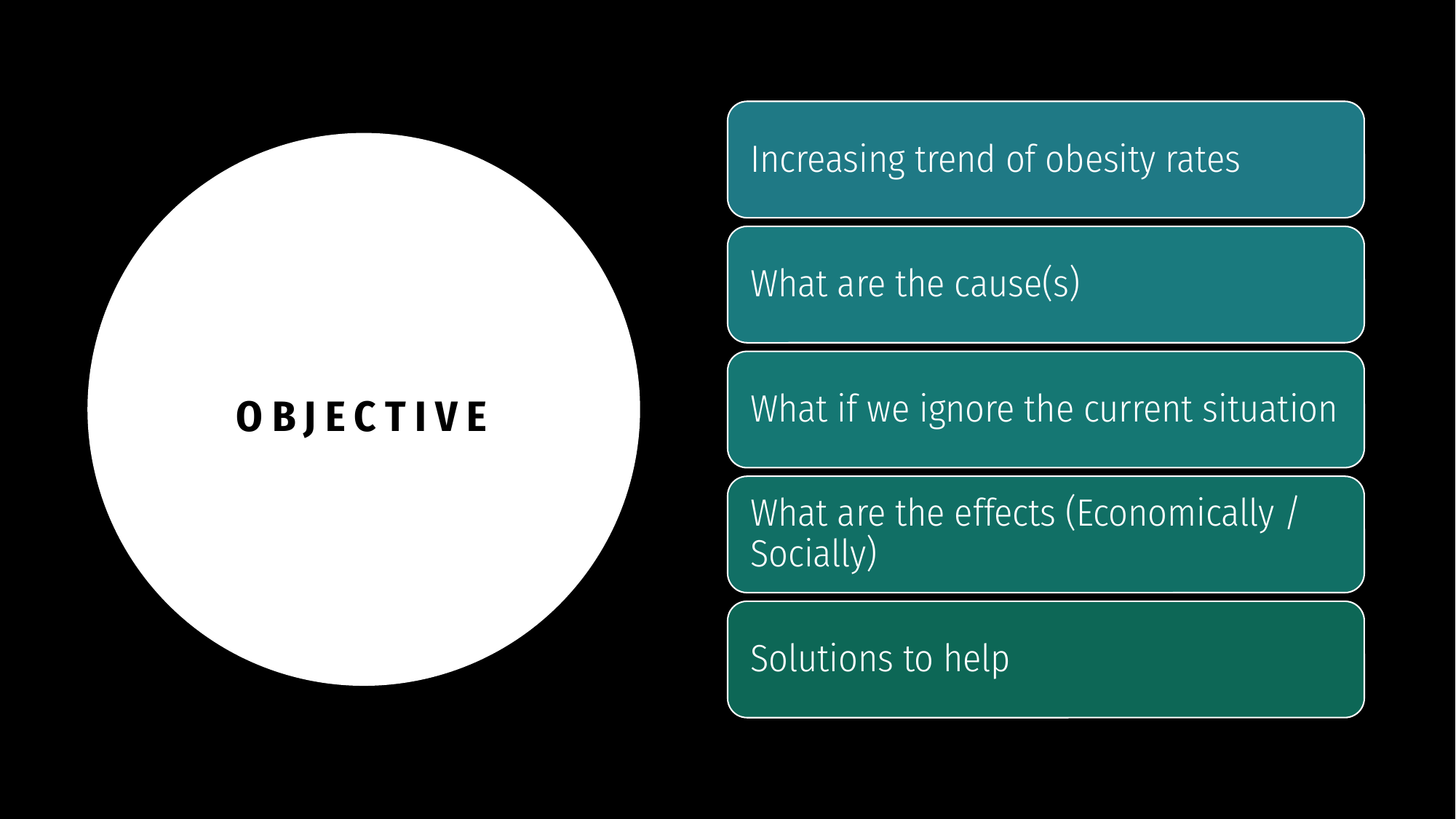

Increasing trend of obesity rates
What are the cause(s)
What if we ignore the current situation
What are the effects (Economically / Socially)
Solutions to help

# Objective